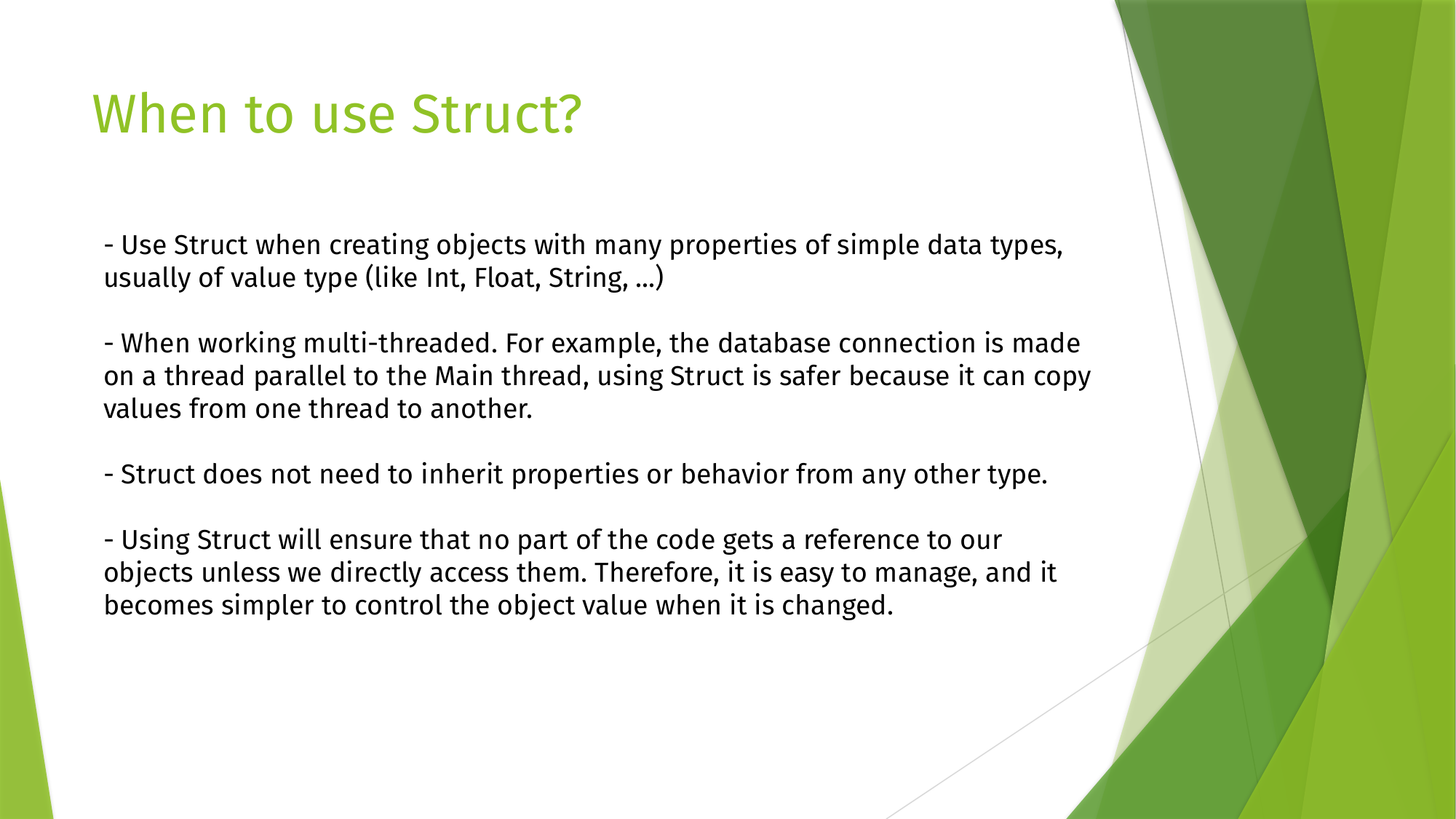

# When to use Struct?
- Use Struct when creating objects with many properties of simple data types, usually of value type (like Int, Float, String, ...)

- When working multi-threaded. For example, the database connection is made on a thread parallel to the Main thread, using Struct is safer because it can copy values ​​from one thread to another.

- Struct does not need to inherit properties or behavior from any other type.

- Using Struct will ensure that no part of the code gets a reference to our objects unless we directly access them. Therefore, it is easy to manage, and it becomes simpler to control the object value when it is changed.